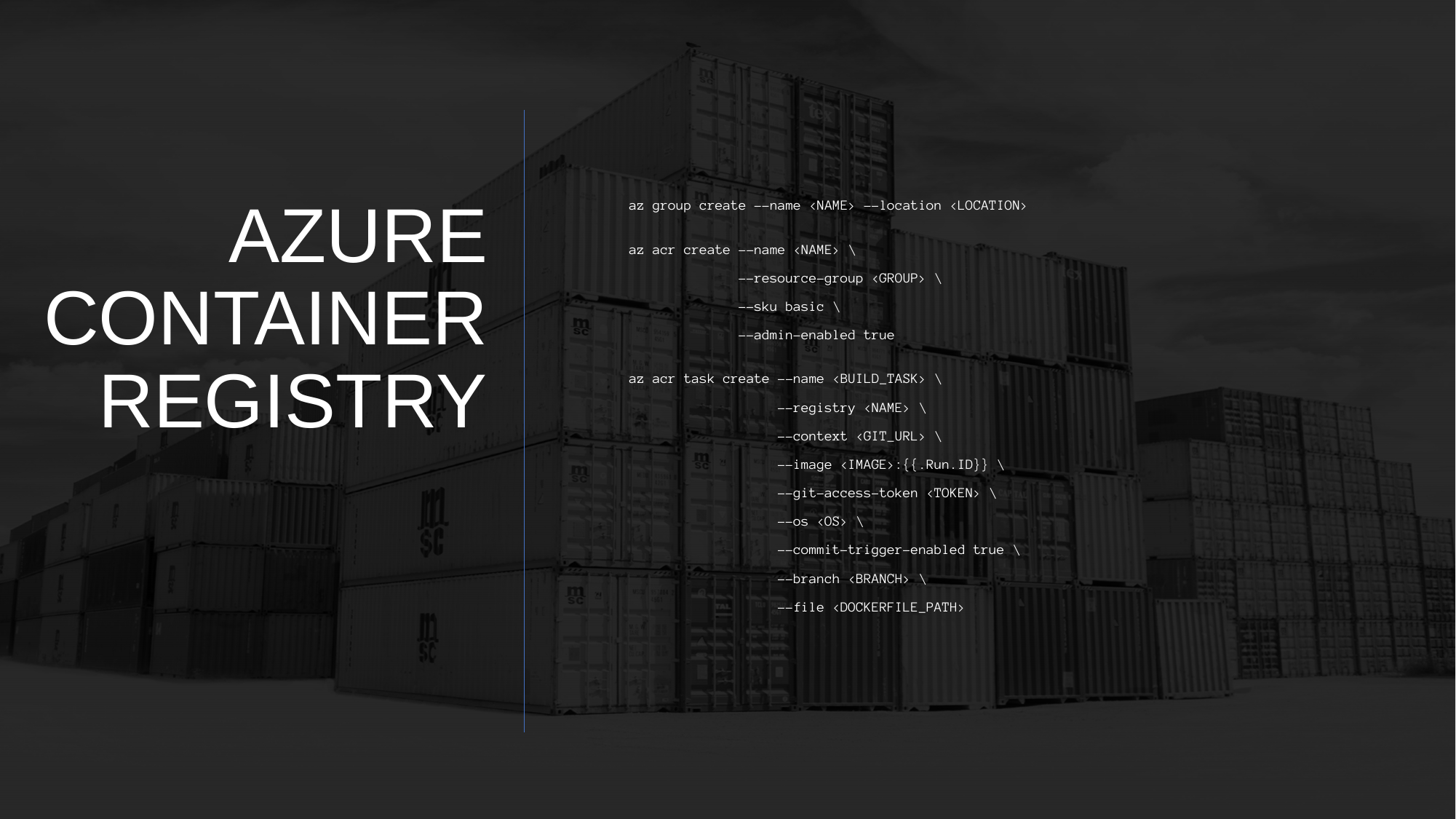

# AZURE CONTAINER REGISTRY
az group create --name <NAME> --location <LOCATION>
az acr create --name <NAME> \
              --resource-group <GROUP> \
              --sku basic \
              --admin-enabled true
az acr task create --name <BUILD_TASK> \
                   --registry <NAME> \
                   --context <GIT_URL> \
                   --image <IMAGE>:{{.Run.ID}} \
                   --git-access-token <TOKEN> \
                   --os <OS> \
                   --commit-trigger-enabled true \
                   --branch <BRANCH> \
                   --file <DOCKERFILE_PATH>